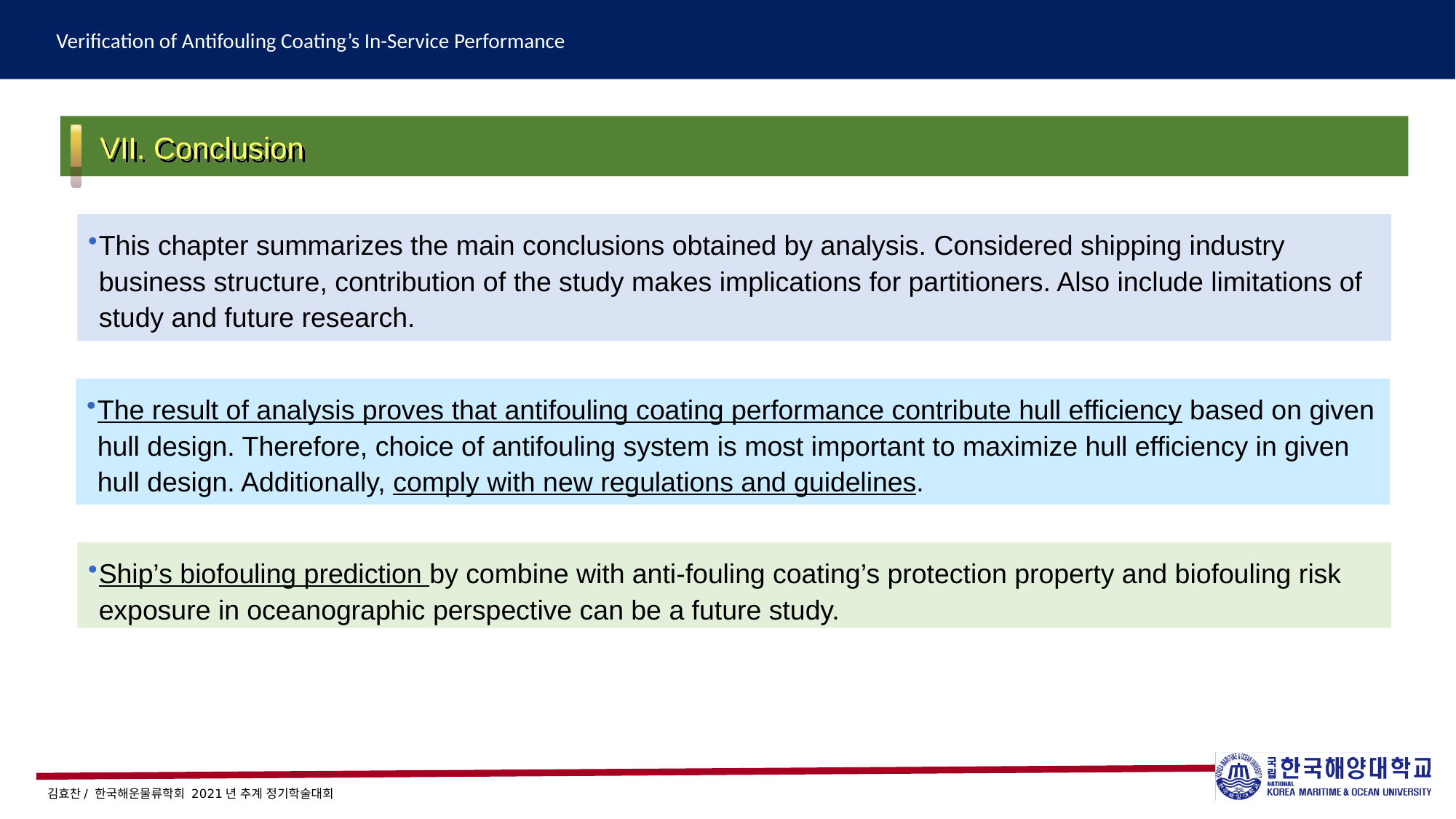

VII. Conclusion

This chapter summarizes the main conclusions obtained by analysis. Considered shipping industry business structure, contribution of the study makes implications for partitioners. Also include limitations of study and future research.
The result of analysis proves that antifouling coating performance contribute hull efficiency based on given hull design. Therefore, choice of antifouling system is most important to maximize hull efficiency in given hull design. Additionally, comply with new regulations and guidelines.
Ship’s biofouling prediction by combine with anti-fouling coating’s protection property and biofouling risk exposure in oceanographic perspective can be a future study.